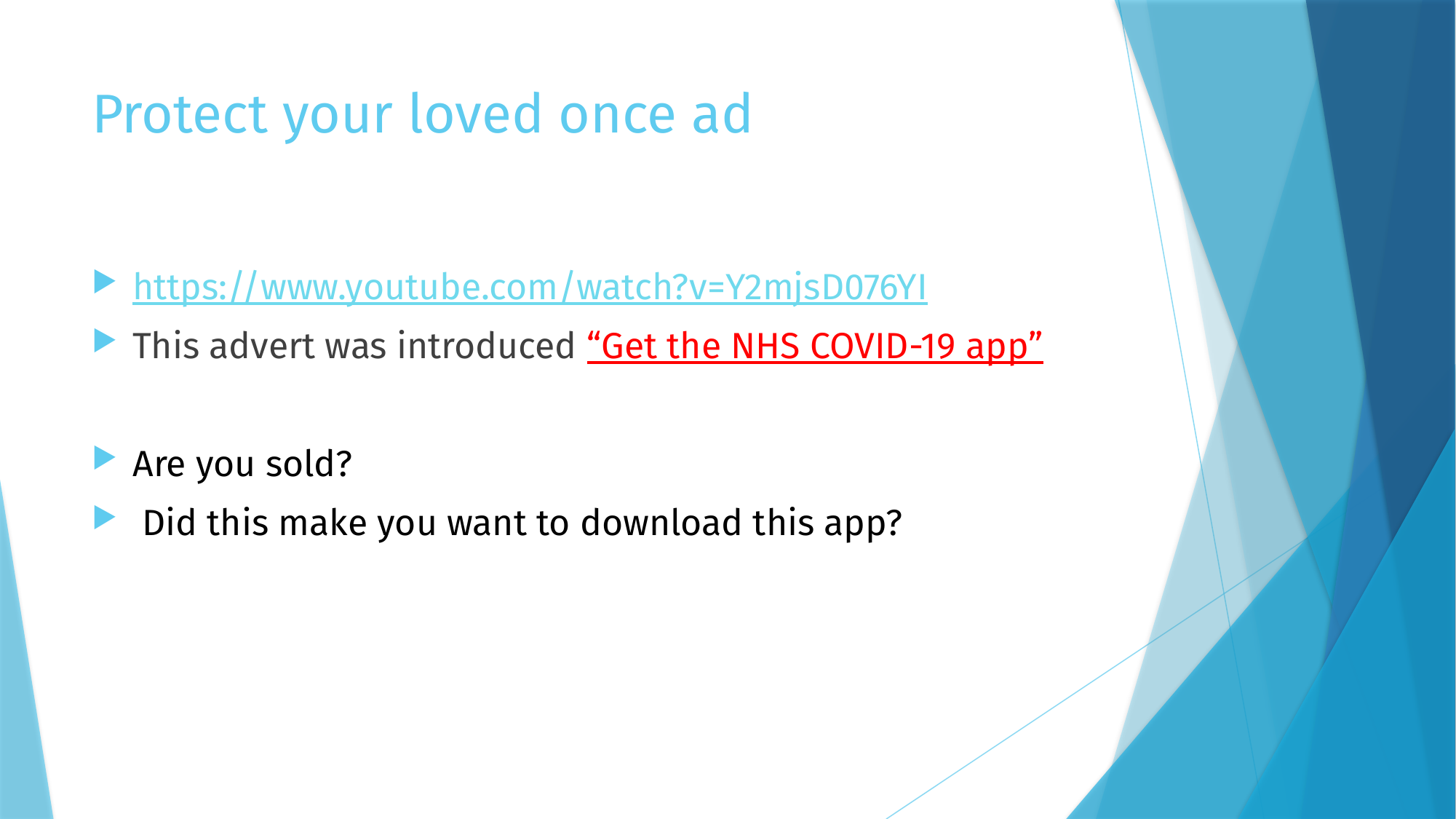

# Protect your loved once ad
https://www.youtube.com/watch?v=Y2mjsD076YI
This advert was introduced “Get the NHS COVID-19 app”

Are you sold?
 Did this make you want to download this app?